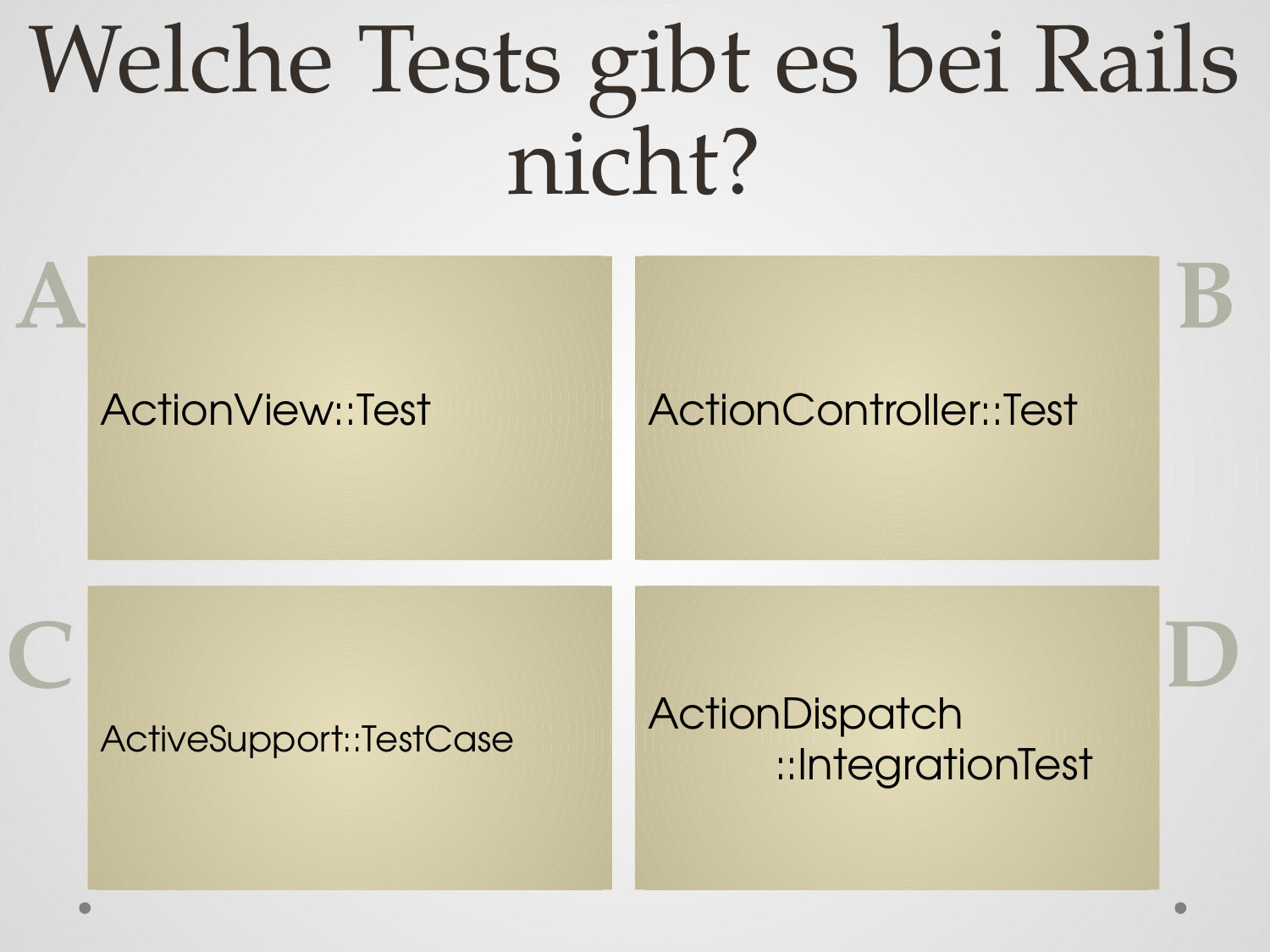

# Welche Tests gibt es bei Rails nicht?
ActionView::Test
ActionController::Test
ActiveSupport::TestCase
ActionDispatch
	::IntegrationTest